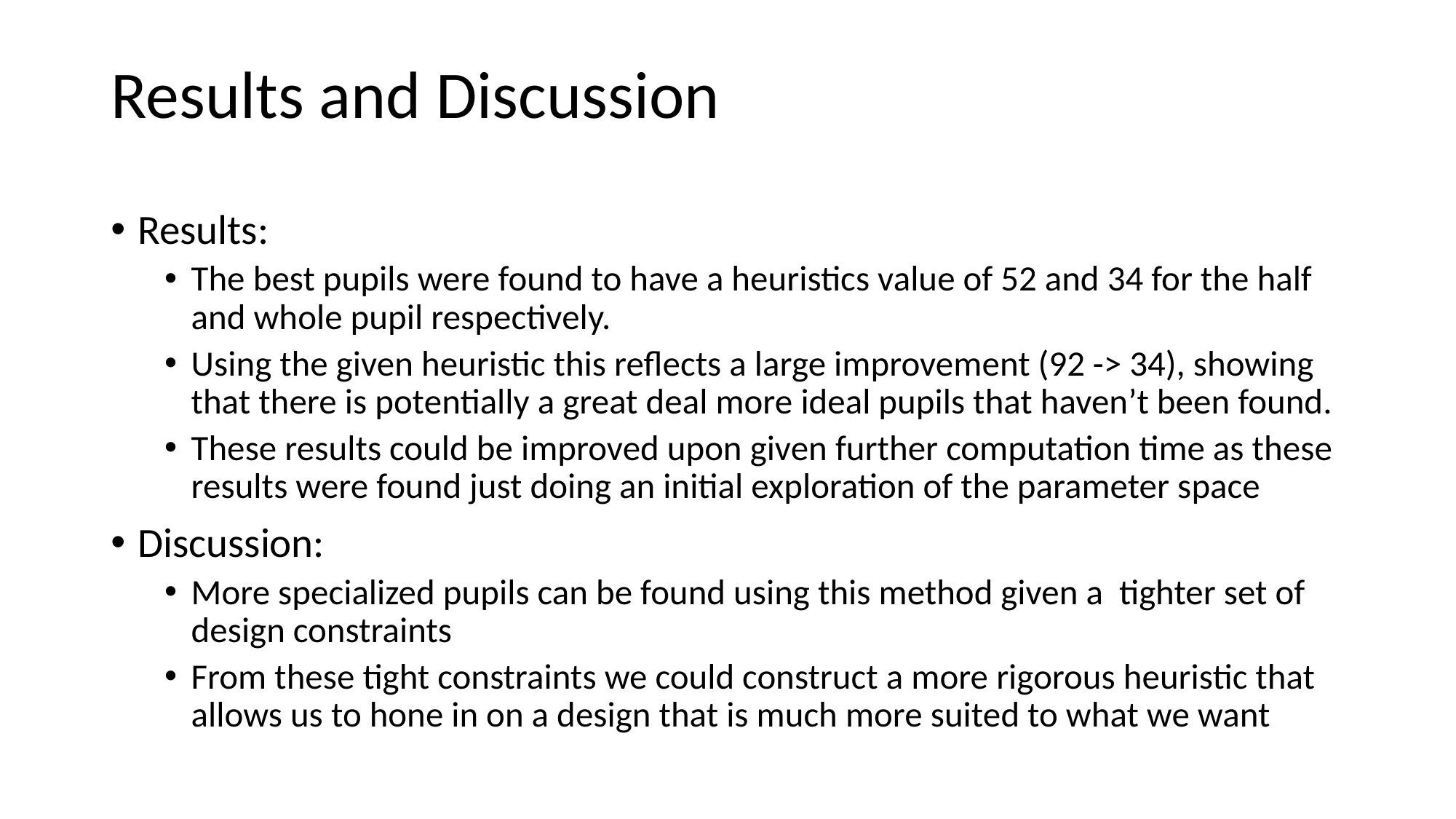

# Results and Discussion
Results:
The best pupils were found to have a heuristics value of 52 and 34 for the half and whole pupil respectively.
Using the given heuristic this reflects a large improvement (92 -> 34), showing that there is potentially a great deal more ideal pupils that haven’t been found.
These results could be improved upon given further computation time as these results were found just doing an initial exploration of the parameter space
Discussion:
More specialized pupils can be found using this method given a  tighter set of design constraints
From these tight constraints we could construct a more rigorous heuristic that allows us to hone in on a design that is much more suited to what we want